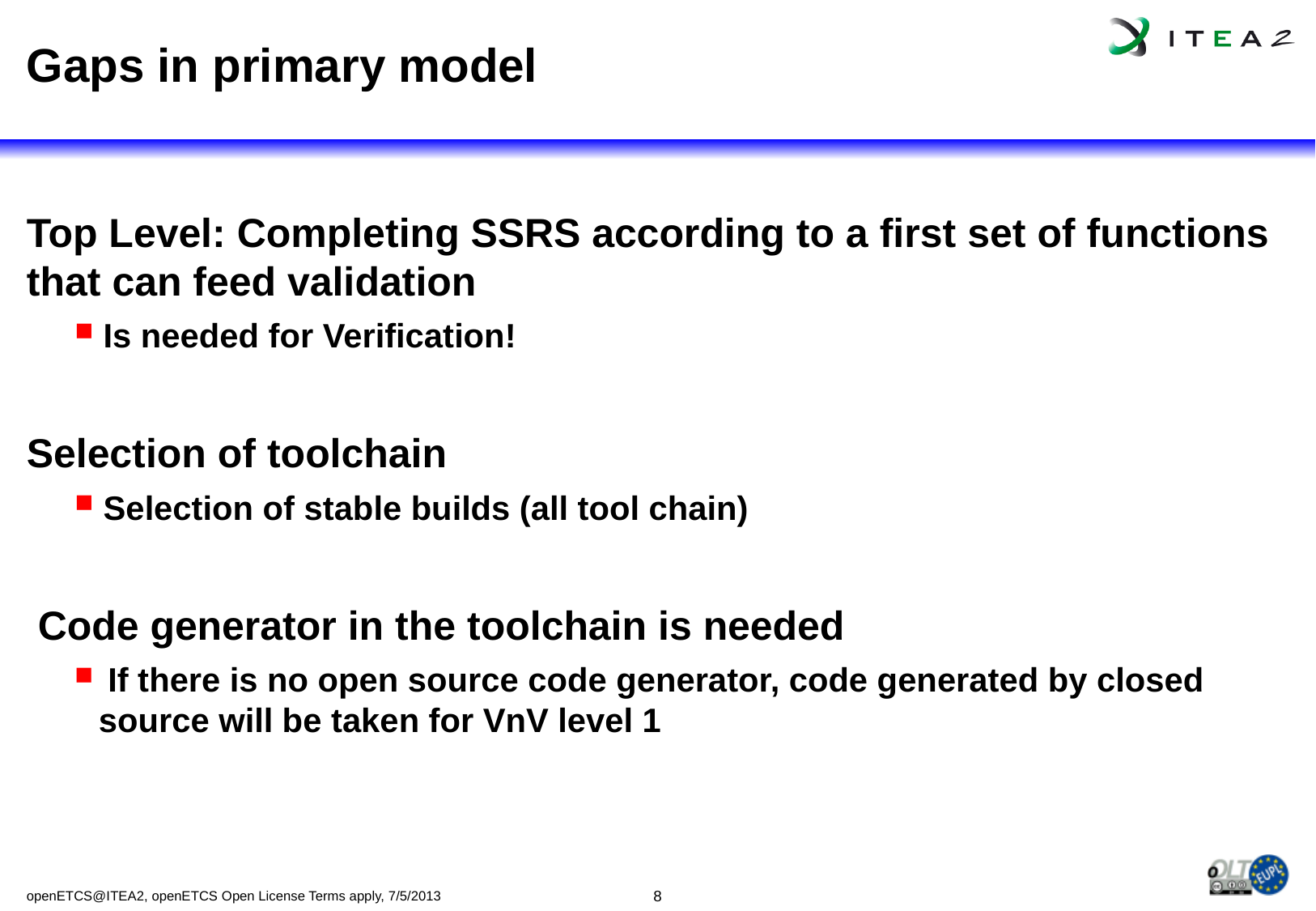

# Gaps in primary model
Top Level: Completing SSRS according to a first set of functions that can feed validation
 Is needed for Verification!

Selection of toolchain
 Selection of stable builds (all tool chain)

 Code generator in the toolchain is needed
 If there is no open source code generator, code generated by closed source will be taken for VnV level 1
openETCS@ITEA2, openETCS Open License Terms apply, 7/5/2013
8